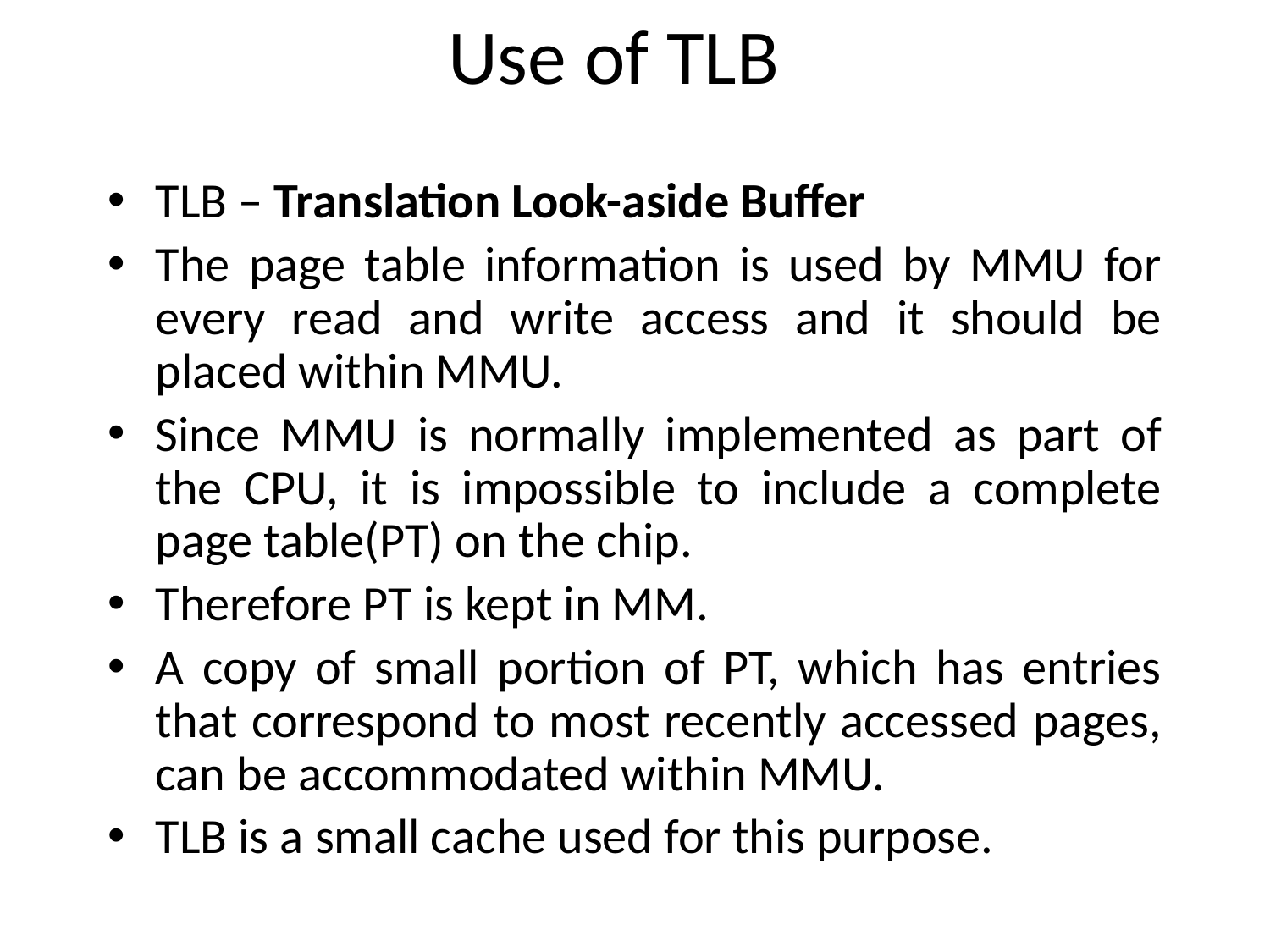

# Use of TLB
TLB – Translation Look-aside Buffer
The page table information is used by MMU for every read and write access and it should be placed within MMU.
Since MMU is normally implemented as part of the CPU, it is impossible to include a complete page table(PT) on the chip.
Therefore PT is kept in MM.
A copy of small portion of PT, which has entries that correspond to most recently accessed pages, can be accommodated within MMU.
TLB is a small cache used for this purpose.